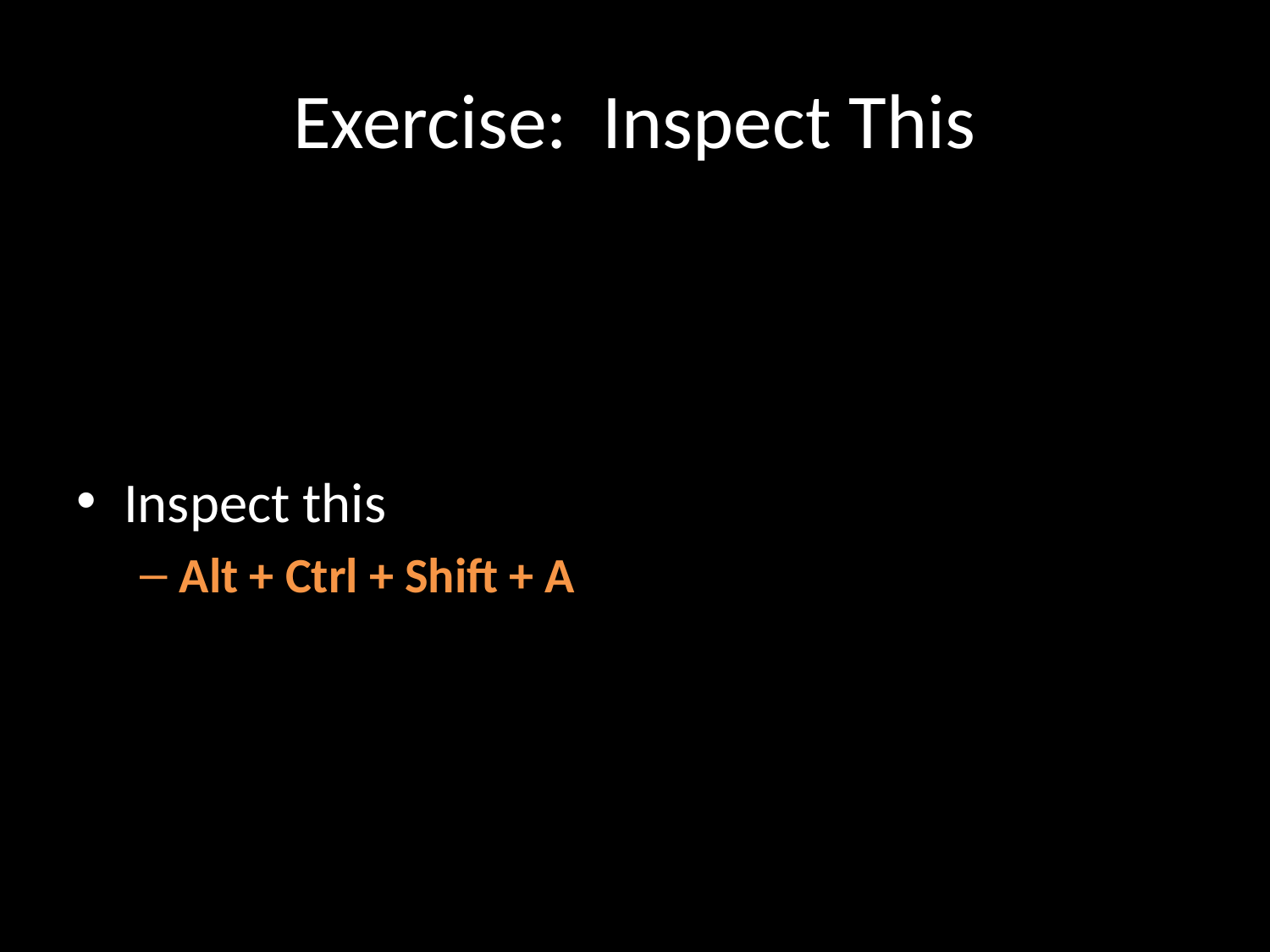

# Exercise:  Inspect This

Inspect this
Alt + Ctrl + Shift + A